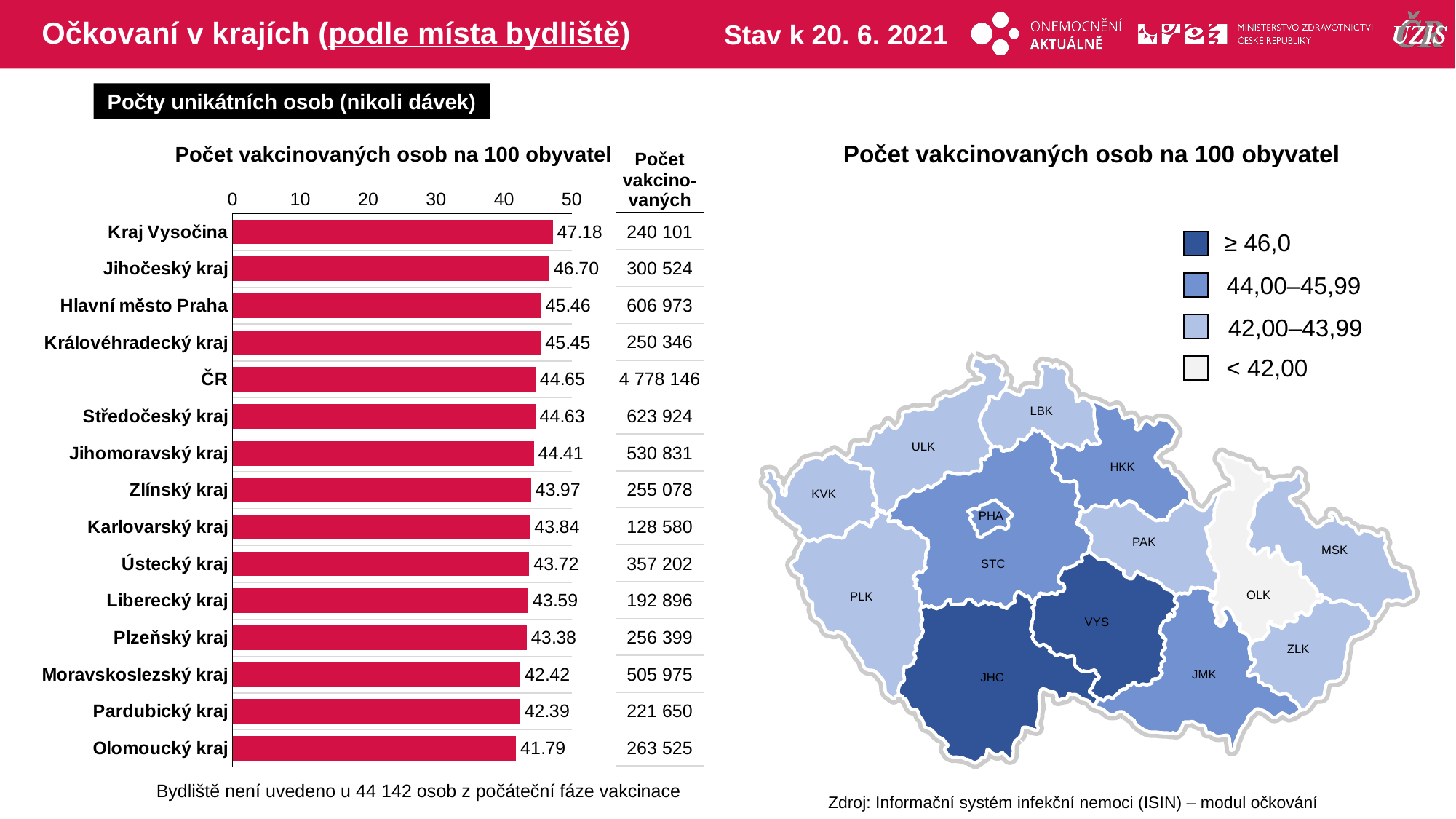

# Očkovaní v krajích (podle místa bydliště)
Stav k 20. 6. 2021
Počty unikátních osob (nikoli dávek)
Počet vakcinovaných osob na 100 obyvatel
Počet vakcinovaných osob na 100 obyvatel
| Počet vakcino-vaných |
| --- |
| 240 101 |
| 300 524 |
| 606 973 |
| 250 346 |
| 4 778 146 |
| 623 924 |
| 530 831 |
| 255 078 |
| 128 580 |
| 357 202 |
| 192 896 |
| 256 399 |
| 505 975 |
| 221 650 |
| 263 525 |

### Chart

| Category | počet na 1000 |
|---|---|
| Kraj Vysočina | 47.1848396 |
| Jihočeský kraj | 46.6977753 |
| Hlavní město Praha | 45.4632817 |
| Královéhradecký kraj | 45.4510959 |
| ČR | 44.6481552 |
| Středočeský kraj | 44.6298526 |
| Jihomoravský kraj | 44.4088521 |
| Zlínský kraj | 43.9699441 |
| Karlovarský kraj | 43.8374285 |
| Ústecký kraj | 43.720961 |
| Liberecký kraj | 43.5946808 |
| Plzeňský kraj | 43.380916 |
| Moravskoslezský kraj | 42.4178888 |
| Pardubický kraj | 42.3921692 |
| Olomoucký kraj | 41.7947352 |
≥ 46,0

44,00–45,99

42,00–43,99

< 42,00

LBK

ULK

HKK

KVK

PHA

PAK
MSK

STC
OLK

PLK

VYS
ZLK
JMK
JHC
Bydliště není uvedeno u 44 142 osob z počáteční fáze vakcinace
Zdroj: Informační systém infekční nemoci (ISIN) – modul očkování